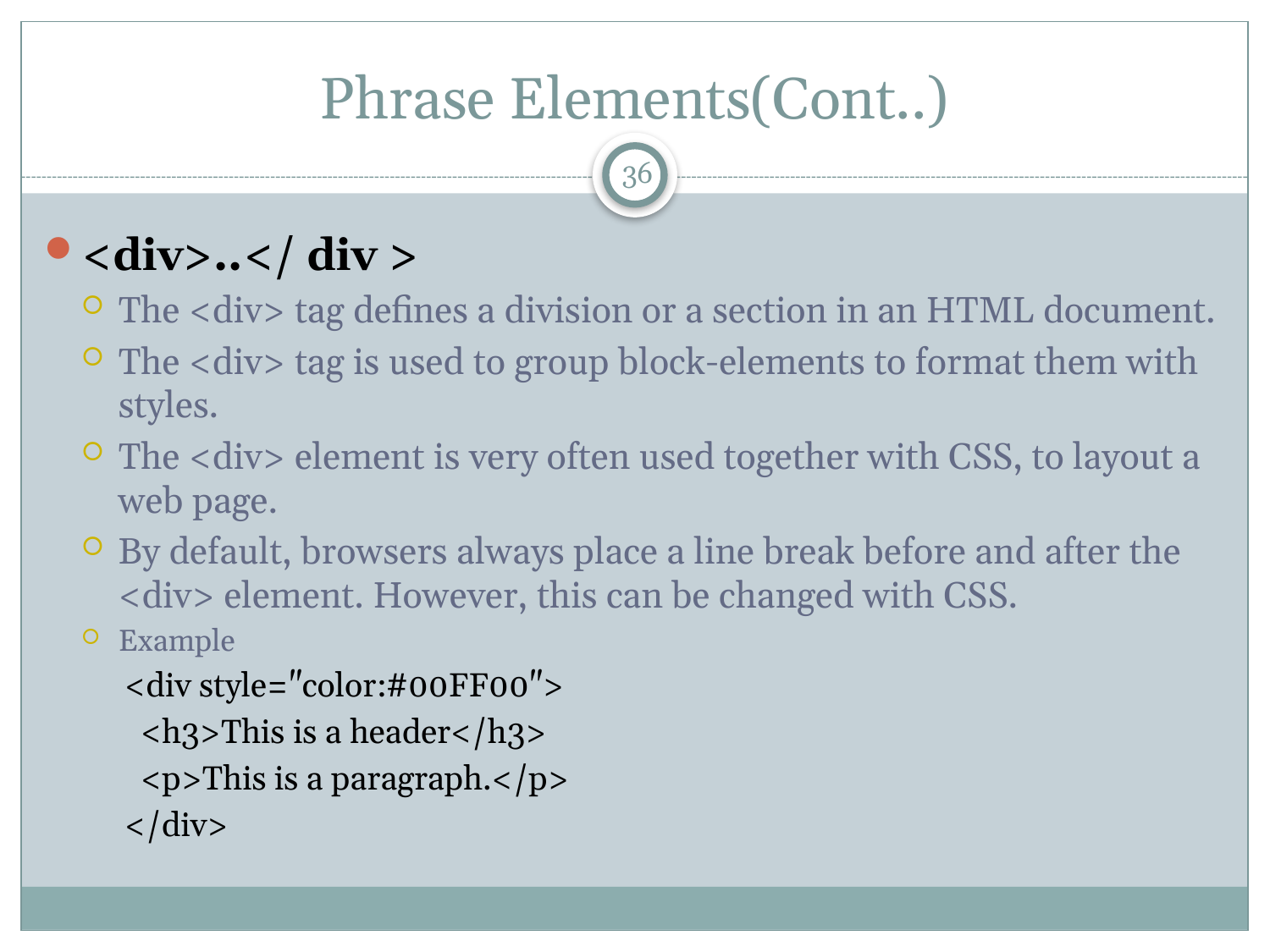

# Phrase Elements(Cont..)
36
<div>..</ div >
The <div> tag defines a division or a section in an HTML document.
The <div> tag is used to group block-elements to format them with styles.
The <div> element is very often used together with CSS, to layout a web page.
By default, browsers always place a line break before and after the <div> element. However, this can be changed with CSS.
Example
<div style="color:#00FF00">
  <h3>This is a header</h3>
  <p>This is a paragraph.</p>
</div>